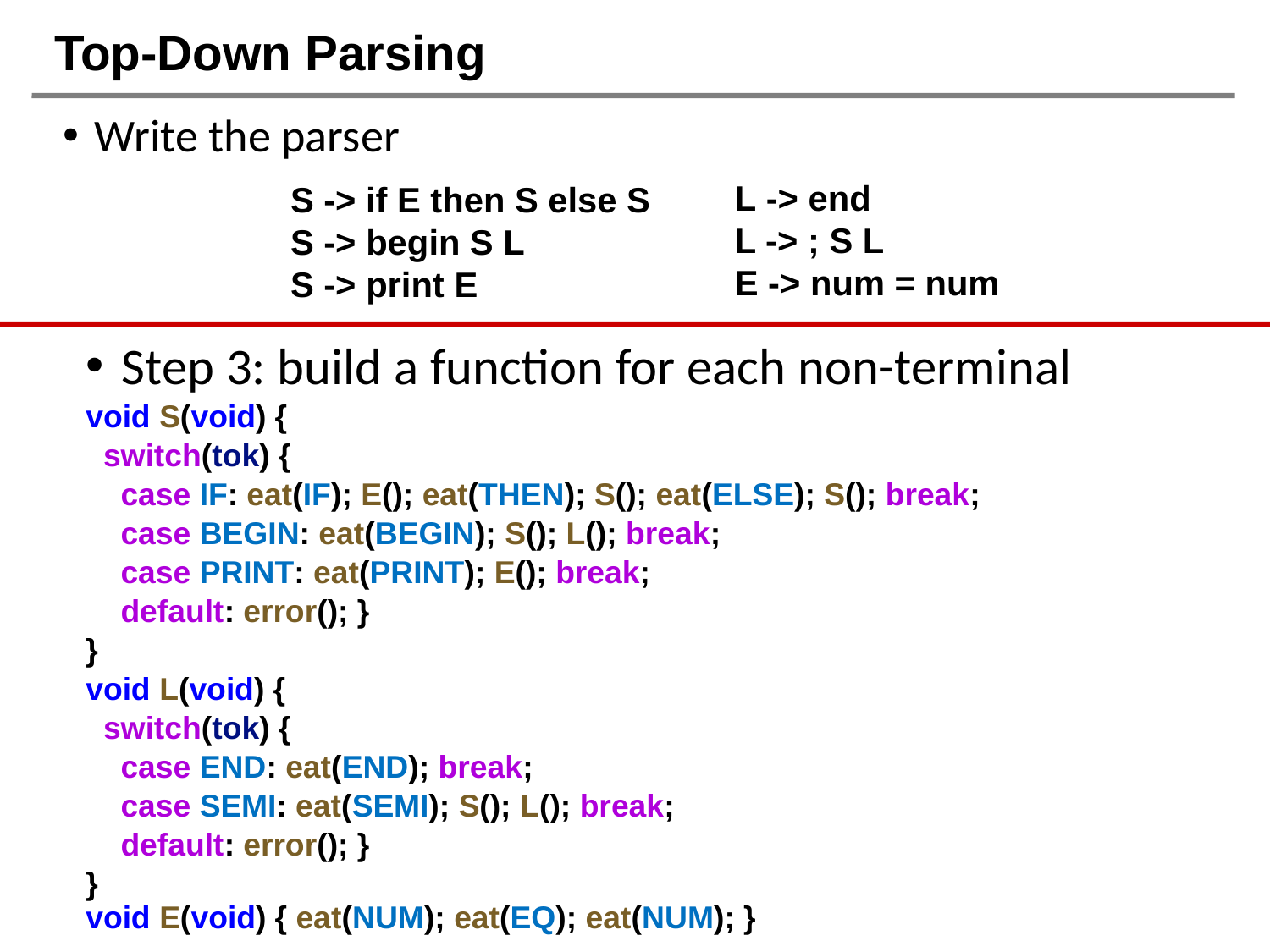

# Top-Down Parsing
Write the parser
L -> end
L -> ; S L
E -> num = num
S -> if E then S else S
S -> begin S L
S -> print E

Step 3: build a function for each non-terminal
void S(void) {
  switch(tok) {
    case IF: eat(IF); E(); eat(THEN); S(); eat(ELSE); S(); break;
    case BEGIN: eat(BEGIN); S(); L(); break;
    case PRINT: eat(PRINT); E(); break;
    default: error(); }
}
void L(void) {
  switch(tok) {
    case END: eat(END); break;
    case SEMI: eat(SEMI); S(); L(); break;
    default: error(); }
}
void E(void) { eat(NUM); eat(EQ); eat(NUM); }